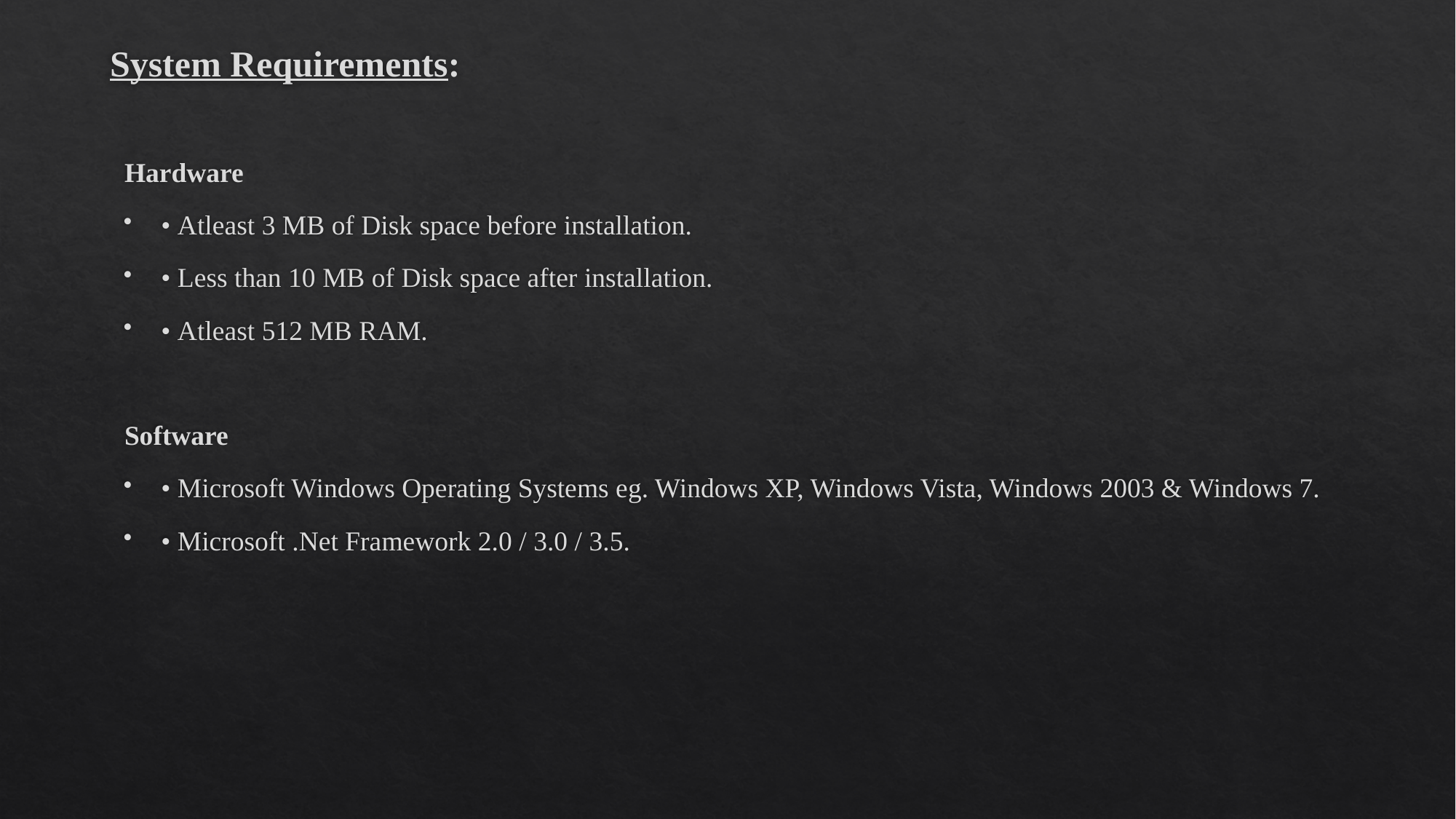

# System Requirements:
Hardware
• Atleast 3 MB of Disk space before installation.
• Less than 10 MB of Disk space after installation.
• Atleast 512 MB RAM.

Software
• Microsoft Windows Operating Systems eg. Windows XP, Windows Vista, Windows 2003 & Windows 7.
• Microsoft .Net Framework 2.0 / 3.0 / 3.5.